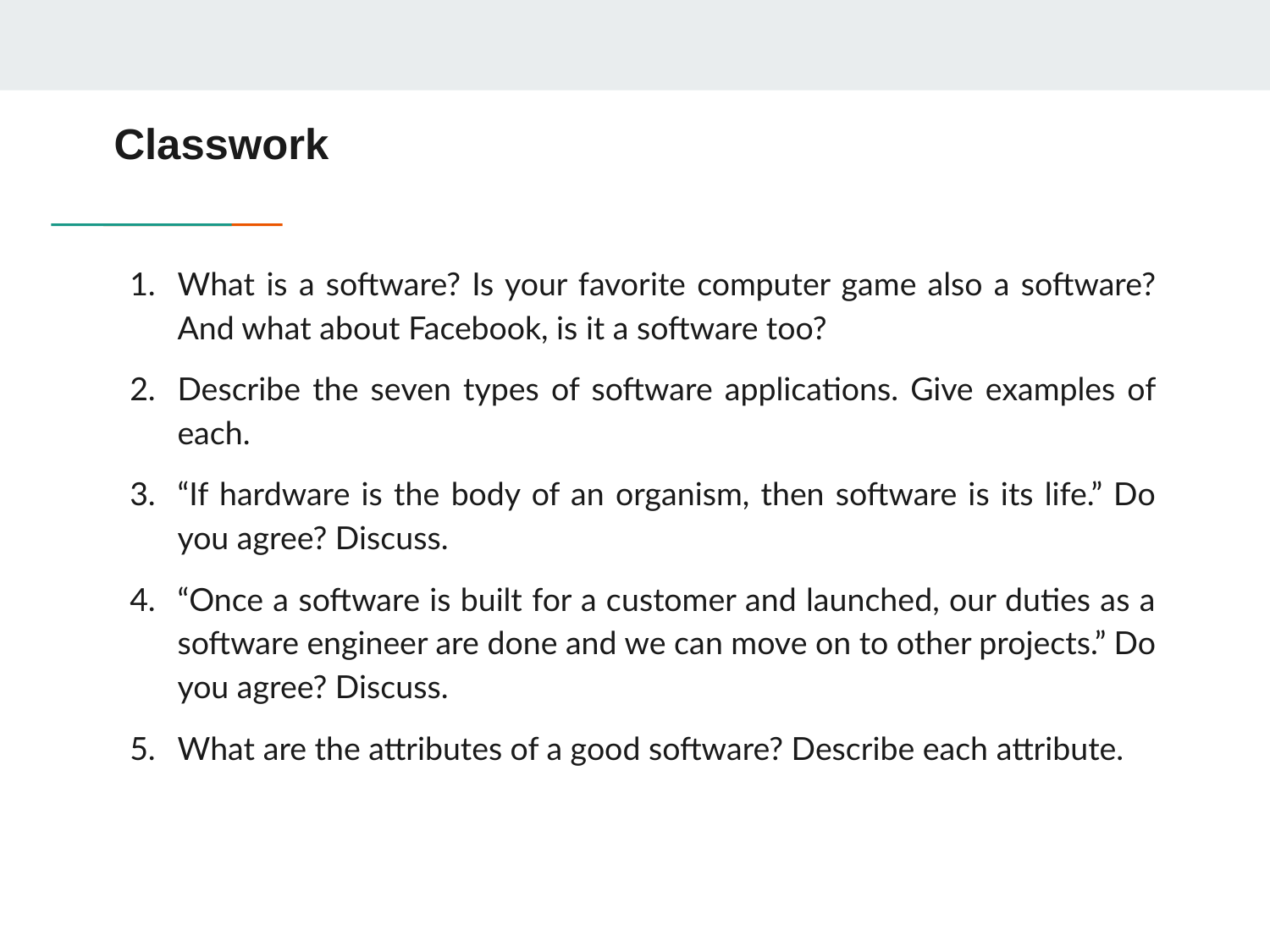

# Classwork
What is a software? Is your favorite computer game also a software? And what about Facebook, is it a software too?
Describe the seven types of software applications. Give examples of each.
“If hardware is the body of an organism, then software is its life.” Do you agree? Discuss.
“Once a software is built for a customer and launched, our duties as a software engineer are done and we can move on to other projects.” Do you agree? Discuss.
What are the attributes of a good software? Describe each attribute.